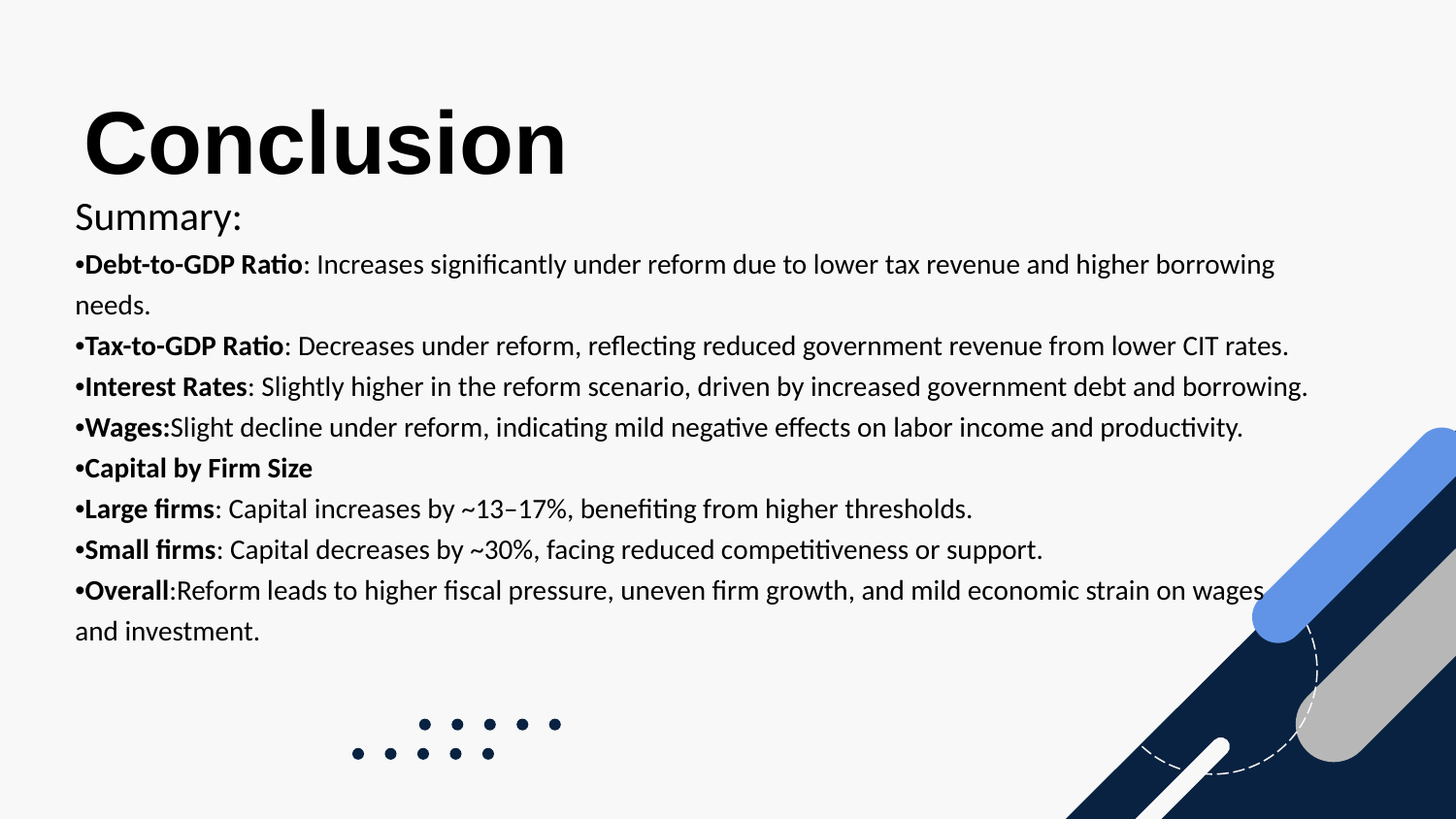

# Conclusion
Summary:
•Debt-to-GDP Ratio: Increases significantly under reform due to lower tax revenue and higher borrowing needs.
•Tax-to-GDP Ratio: Decreases under reform, reflecting reduced government revenue from lower CIT rates.
•Interest Rates: Slightly higher in the reform scenario, driven by increased government debt and borrowing.
•Wages:Slight decline under reform, indicating mild negative effects on labor income and productivity.
•Capital by Firm Size
•Large firms: Capital increases by ~13–17%, benefiting from higher thresholds.
•Small firms: Capital decreases by ~30%, facing reduced competitiveness or support.
•Overall:Reform leads to higher fiscal pressure, uneven firm growth, and mild economic strain on wages and investment.